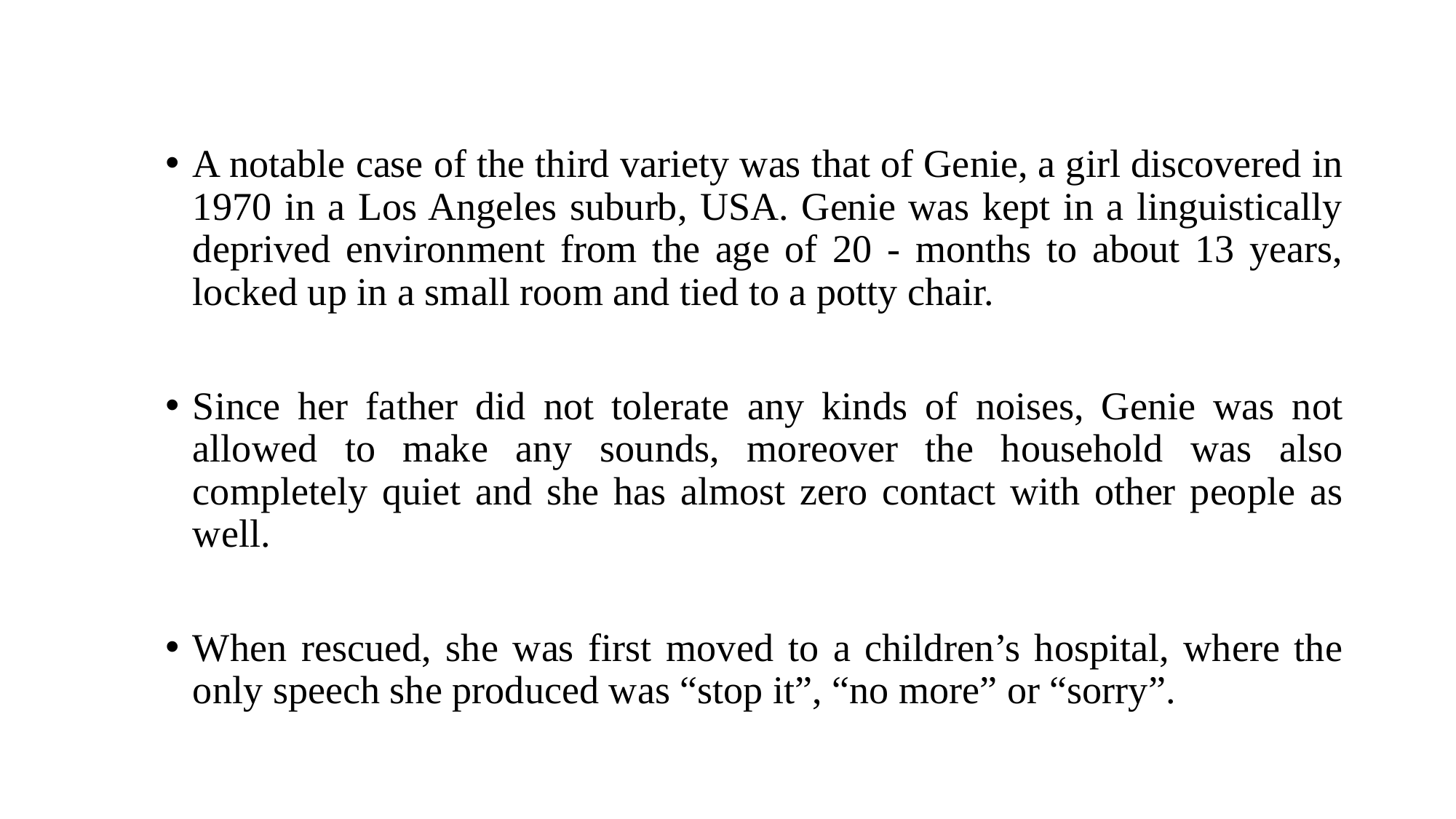

A notable case of the third variety was that of Genie, a girl discovered in 1970 in a Los Angeles suburb, USA. Genie was kept in a linguistically deprived environment from the age of 20 - months to about 13 years, locked up in a small room and tied to a potty chair.

Since her father did not tolerate any kinds of noises, Genie was not allowed to make any sounds, moreover the household was also completely quiet and she has almost zero contact with other people as well.

When rescued, she was first moved to a children’s hospital, where the only speech she produced was “stop it”, “no more” or “sorry”.